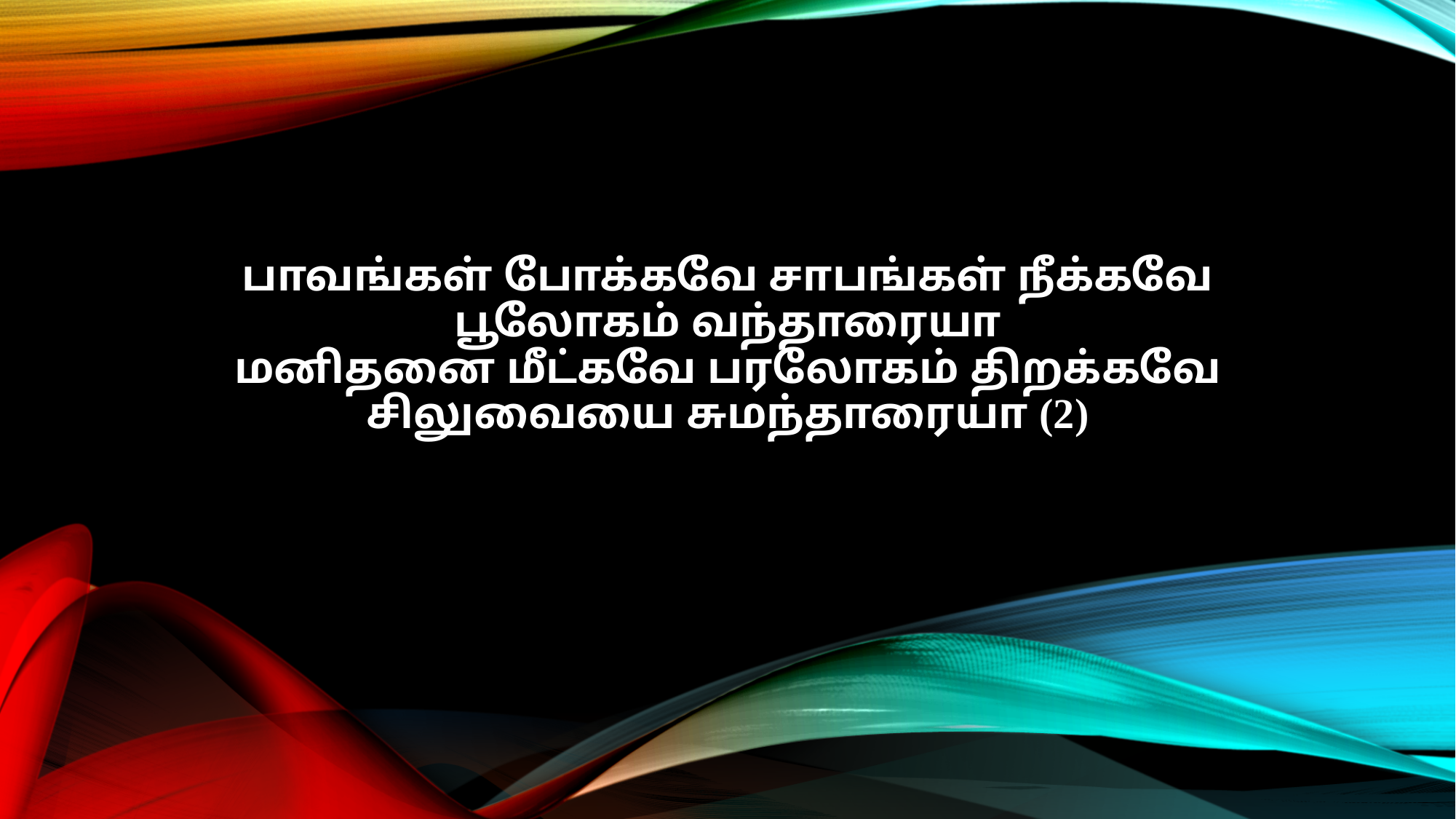

பாவங்கள் போக்கவே சாபங்கள் நீக்கவே
பூலோகம் வந்தாரையா
மனிதனை மீட்கவே பரலோகம் திறக்கவே
சிலுவையை சுமந்தாரையா (2)